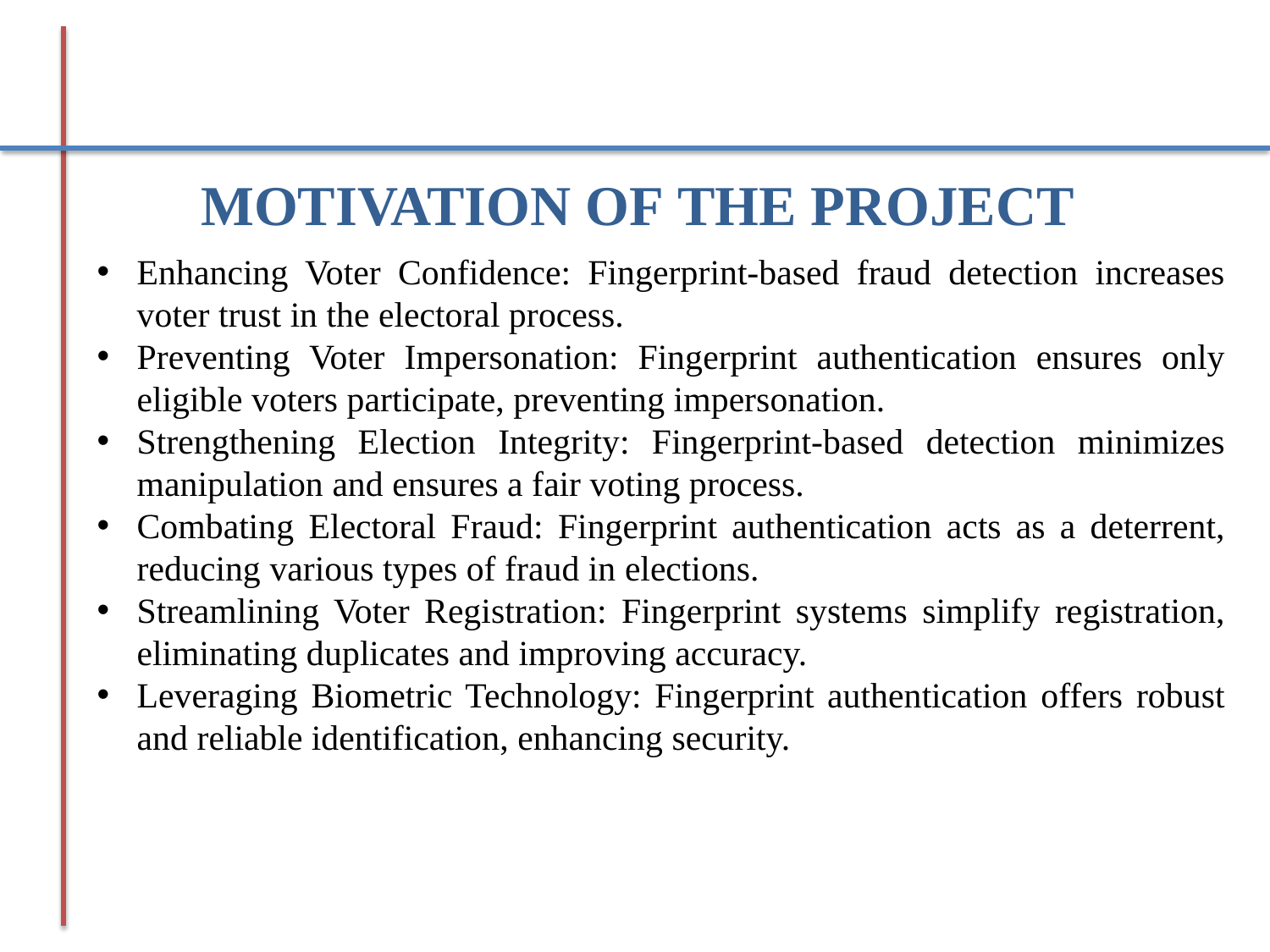

# MOTIVATION OF THE PROJECT
Enhancing Voter Confidence: Fingerprint-based fraud detection increases voter trust in the electoral process.
Preventing Voter Impersonation: Fingerprint authentication ensures only eligible voters participate, preventing impersonation.
Strengthening Election Integrity: Fingerprint-based detection minimizes manipulation and ensures a fair voting process.
Combating Electoral Fraud: Fingerprint authentication acts as a deterrent, reducing various types of fraud in elections.
Streamlining Voter Registration: Fingerprint systems simplify registration, eliminating duplicates and improving accuracy.
Leveraging Biometric Technology: Fingerprint authentication offers robust and reliable identification, enhancing security.